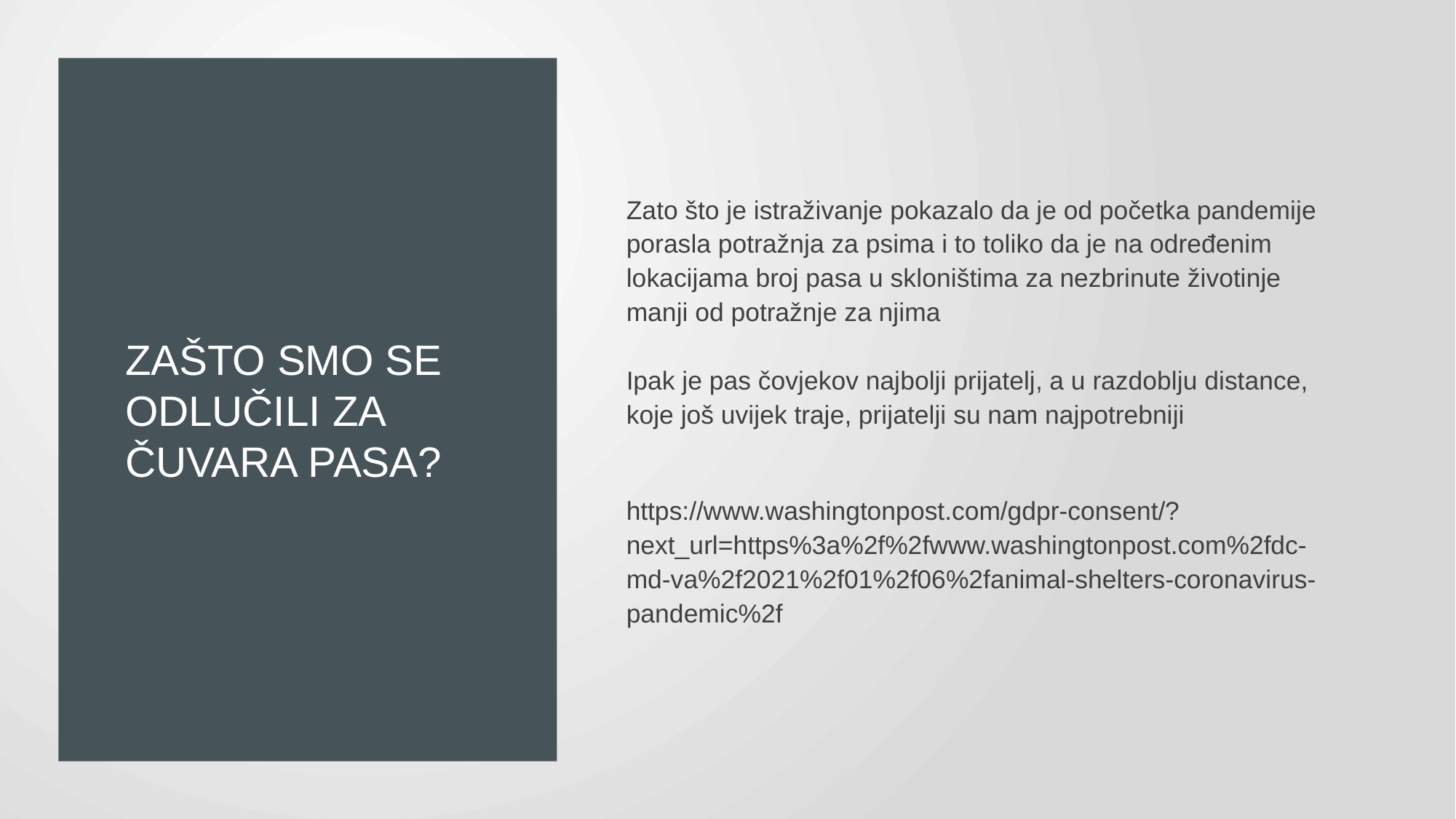

# Zašto smo se odlučili za čuvara pasa?
Zato što je istraživanje pokazalo da je od početka pandemije porasla potražnja za psima i to toliko da je na određenim lokacijama broj pasa u skloništima za nezbrinute životinje manji od potražnje za njima
Ipak je pas čovjekov najbolji prijatelj, a u razdoblju distance, koje još uvijek traje, prijatelji su nam najpotrebniji

https://www.washingtonpost.com/gdpr-consent/?next_url=https%3a%2f%2fwww.washingtonpost.com%2fdc-md-va%2f2021%2f01%2f06%2fanimal-shelters-coronavirus-pandemic%2f